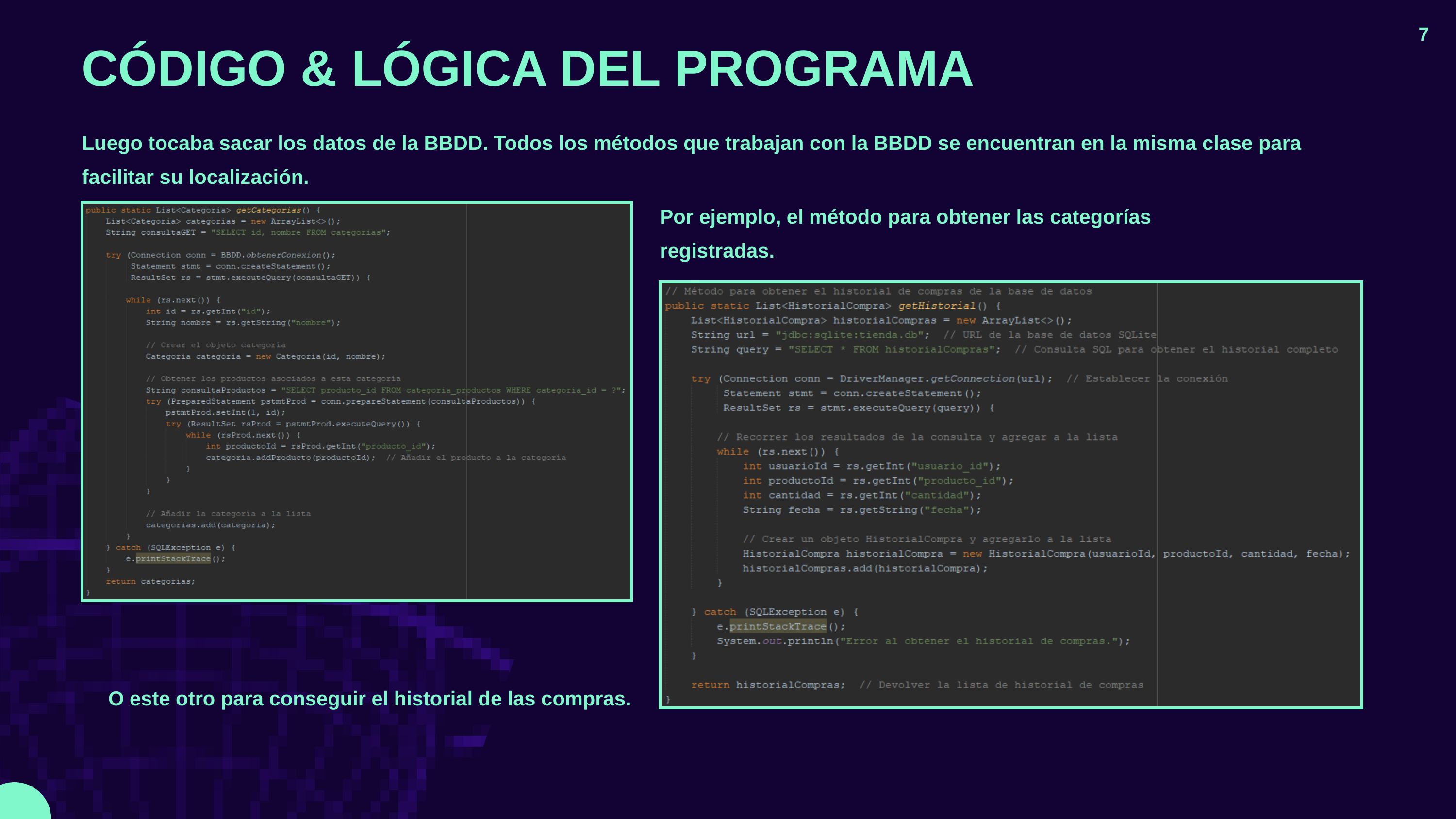

7
CÓDIGO & LÓGICA DEL PROGRAMA
Luego tocaba sacar los datos de la BBDD. Todos los métodos que trabajan con la BBDD se encuentran en la misma clase para facilitar su localización.
Por ejemplo, el método para obtener las categorías registradas.

O este otro para conseguir el historial de las compras.